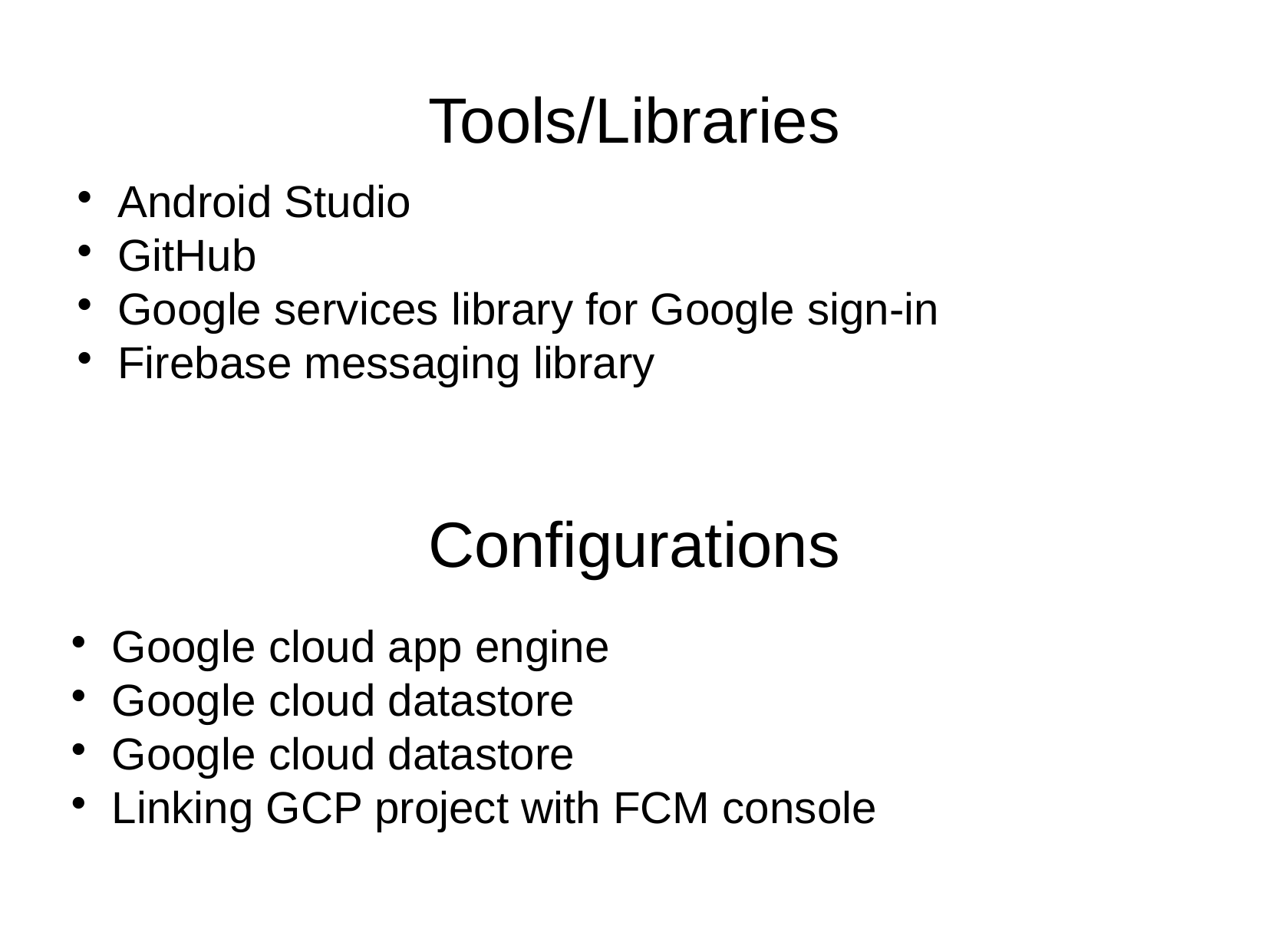

Tools/Libraries
Android Studio
GitHub
Google services library for Google sign-in
Firebase messaging library
Configurations
Google cloud app engine
Google cloud datastore
Google cloud datastore
Linking GCP project with FCM console